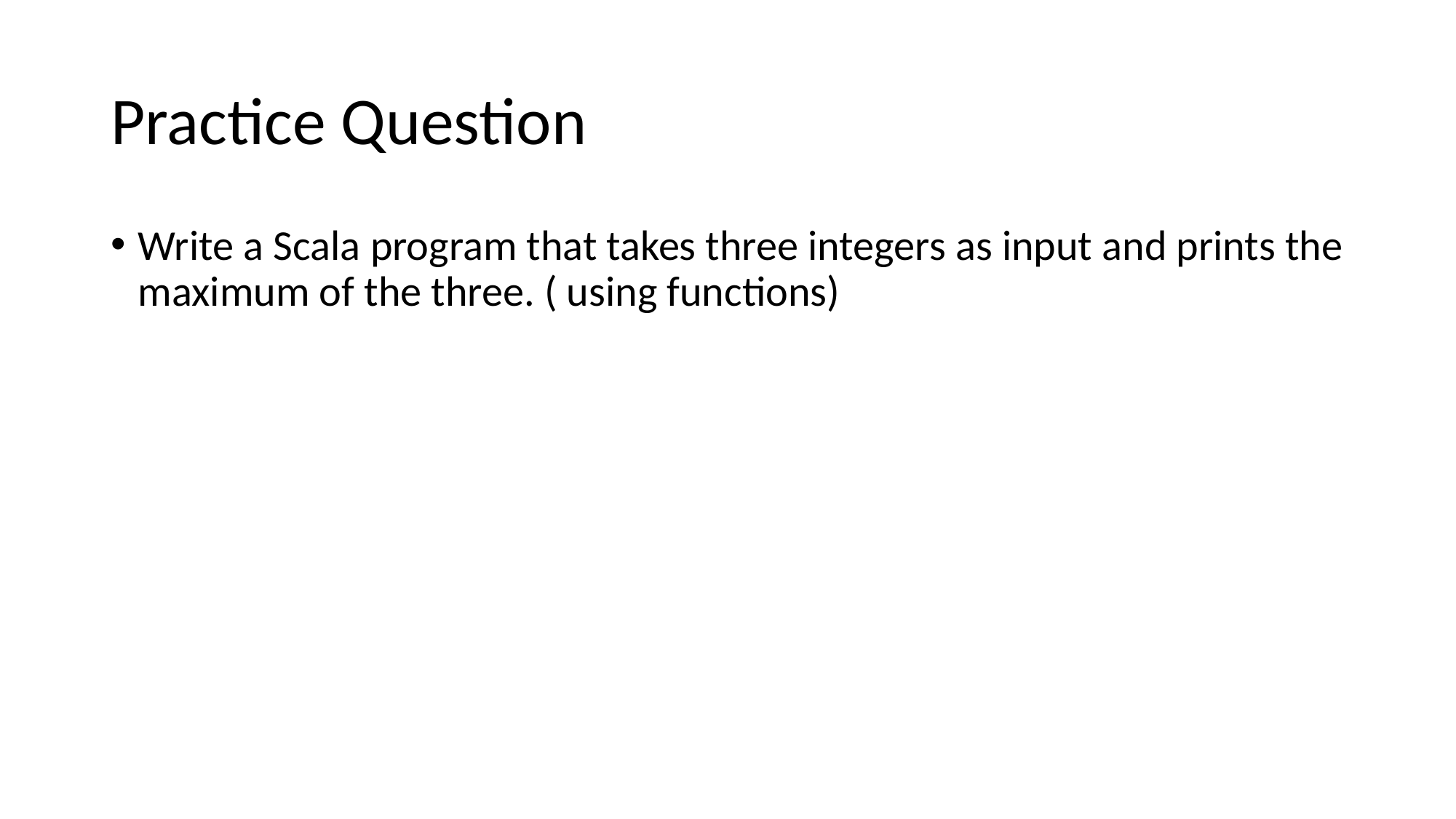

# Practice Question
Write a Scala program that takes three integers as input and prints the maximum of the three. ( using functions)